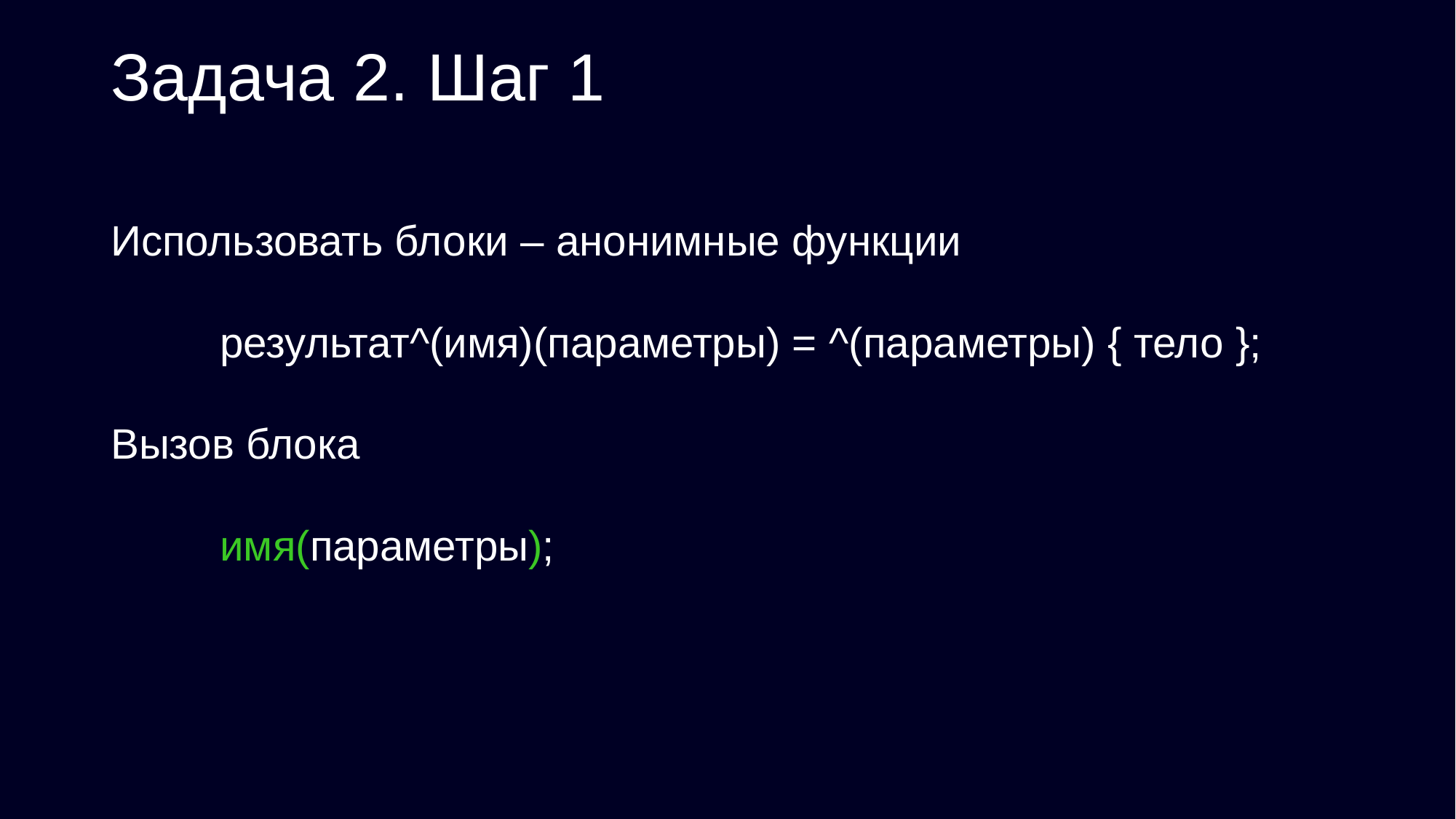

# Задача 2. Шаг 1
Использовать блоки – анонимные функции

	результат^(имя)(параметры) = ^(параметры) { тело };

Вызов блока

	имя(параметры);